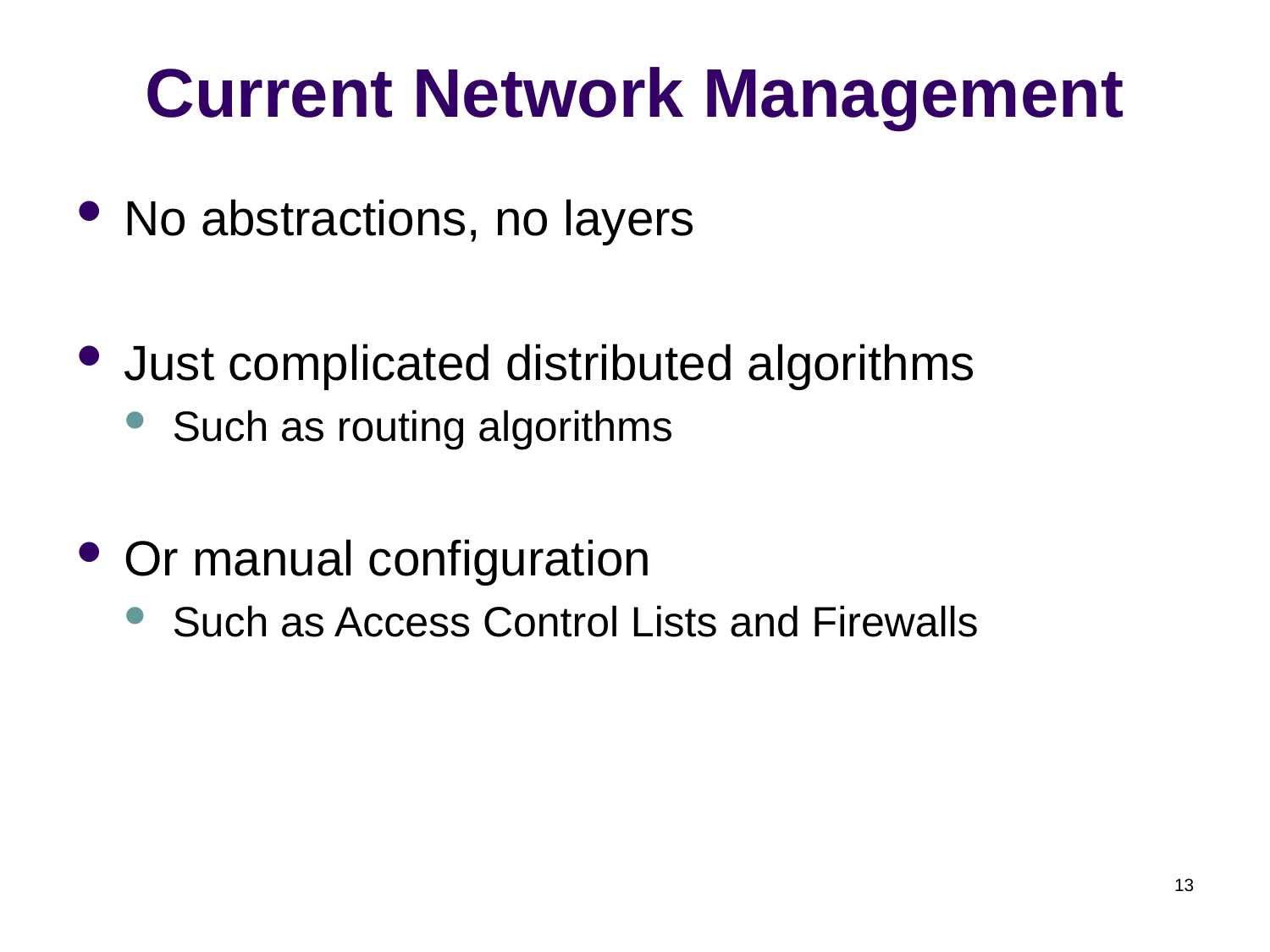

# Current Network Management
No abstractions, no layers

Just complicated distributed algorithms
Such as routing algorithms

Or manual configuration
Such as Access Control Lists and Firewalls
13